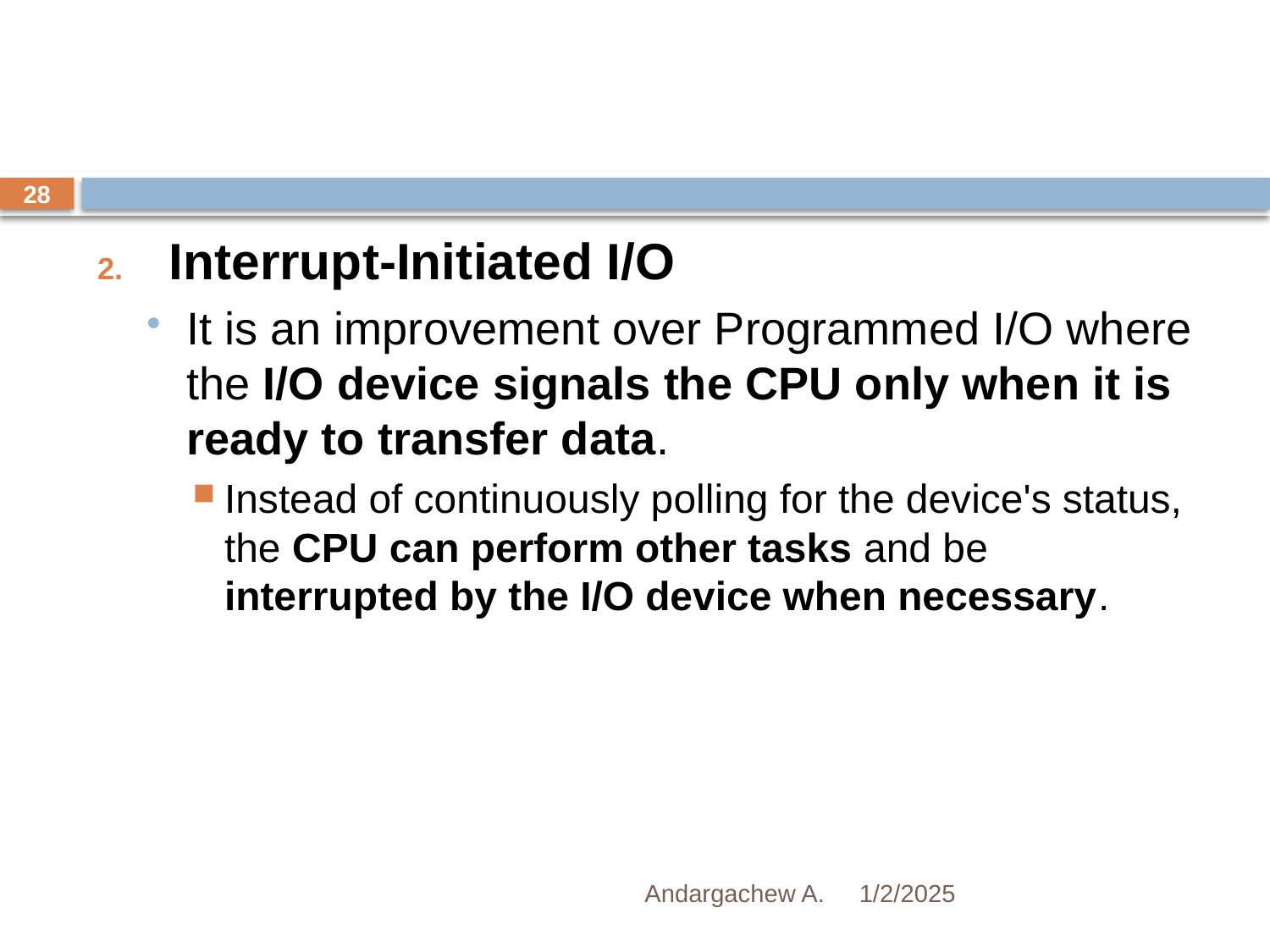

#
28
Interrupt-Initiated I/O
It is an improvement over Programmed I/O where the I/O device signals the CPU only when it is ready to transfer data.
Instead of continuously polling for the device's status, the CPU can perform other tasks and be interrupted by the I/O device when necessary.
Andargachew A.
1/2/2025